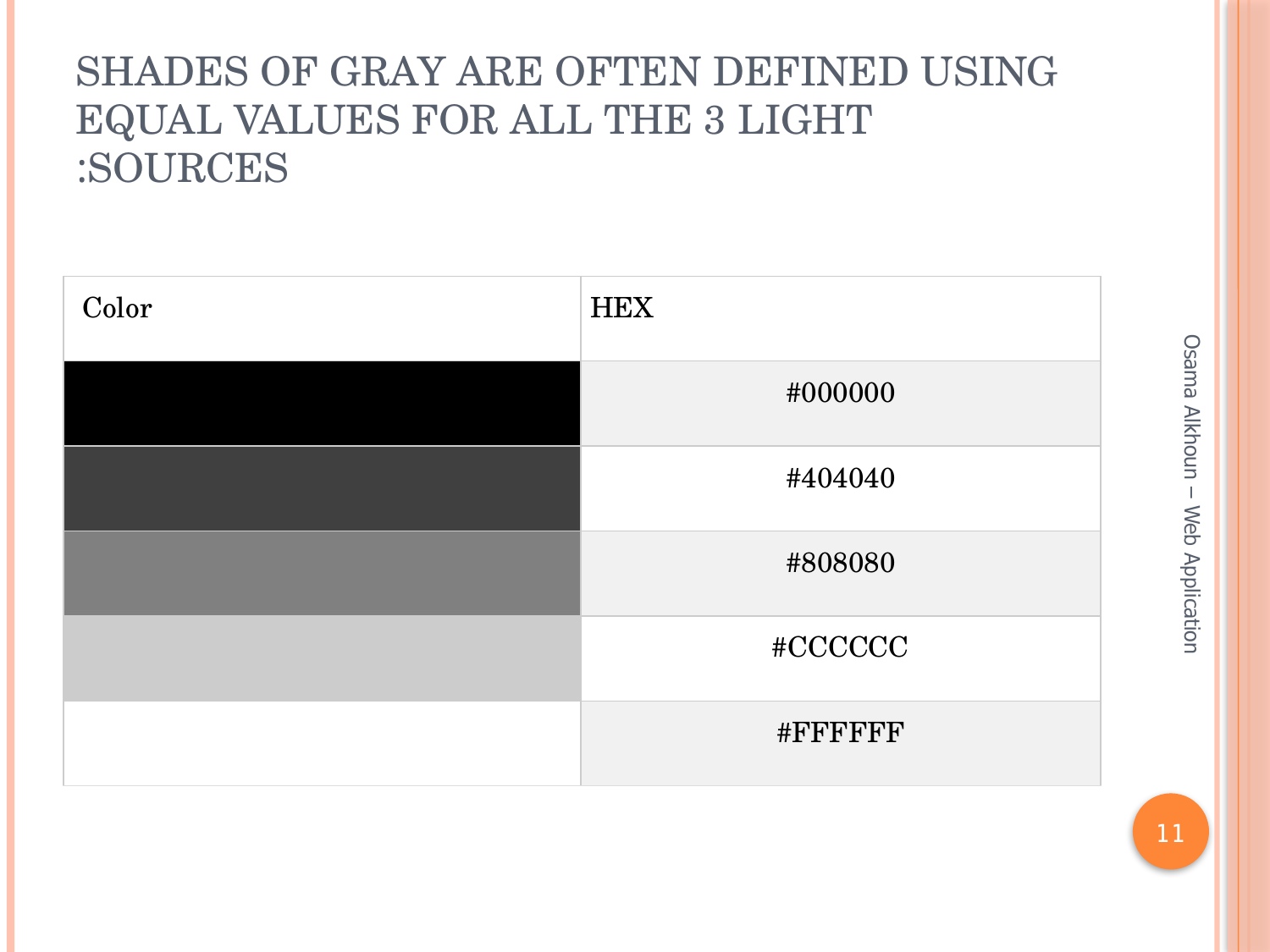

# Shades of gray are often defined using equal values for all the 3 light sources:
| Color | HEX |
| --- | --- |
|  | #000000 |
|  | #404040 |
|  | #808080 |
|  | #CCCCCC |
|  | #FFFFFF |
Osama Alkhoun – Web Application
11